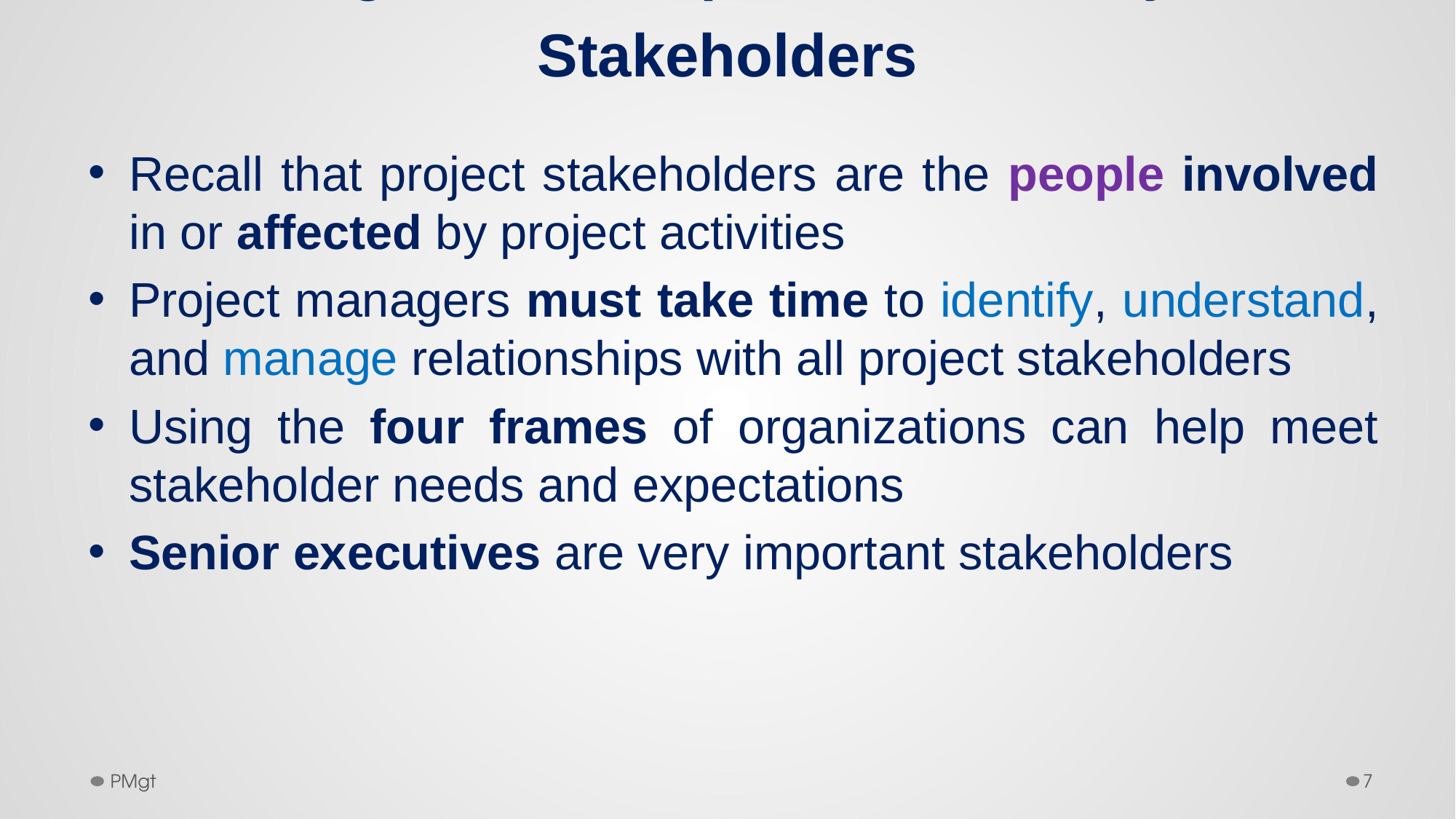

# Recognize the Importance of Project Stakeholders
Recall that project stakeholders are the people involved in or affected by project activities
Project managers must take time to identify, understand, and manage relationships with all project stakeholders
Using the four frames of organizations can help meet stakeholder needs and expectations
Senior executives are very important stakeholders
PMgt
7